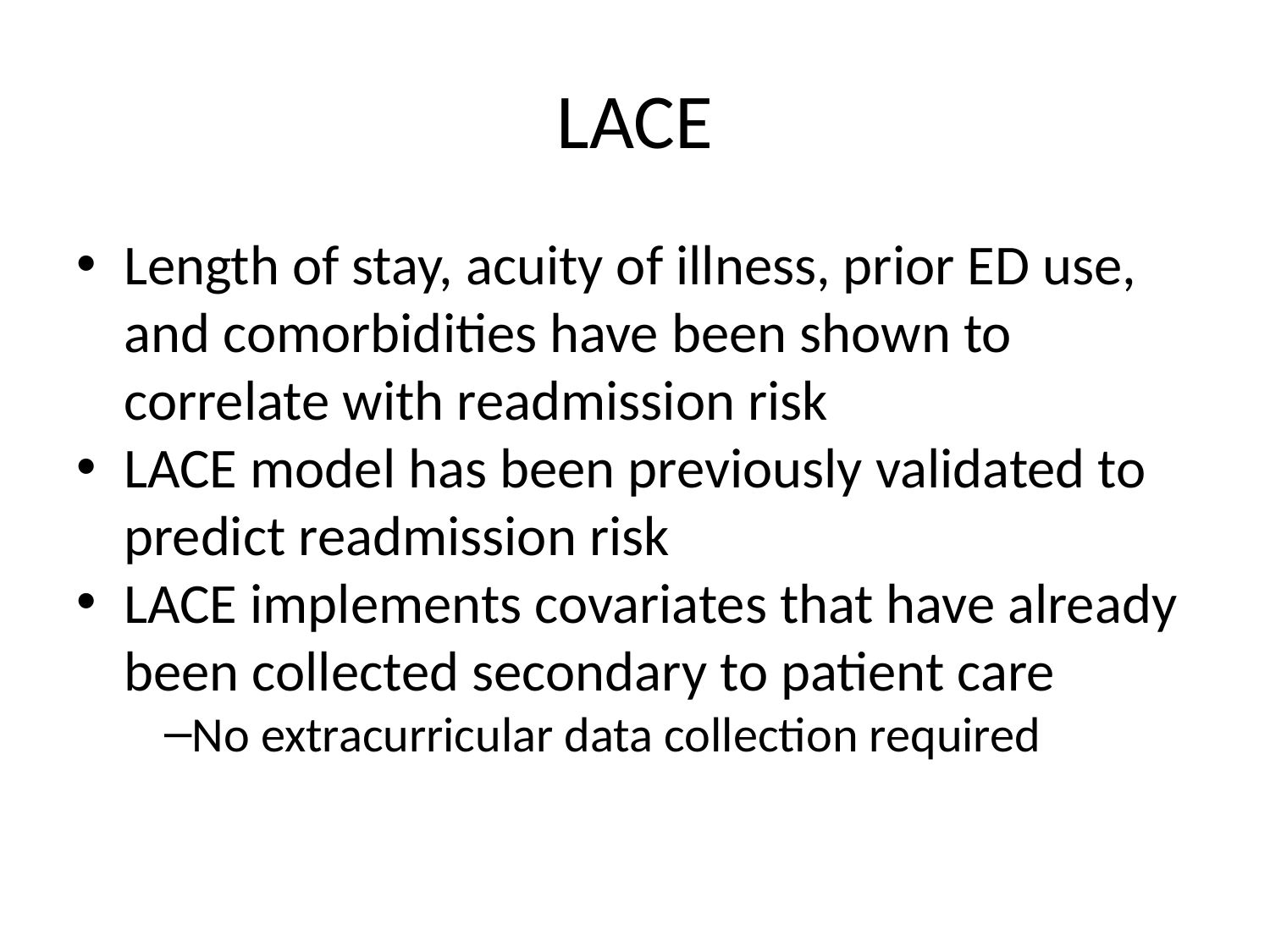

# LACE
Length of stay, acuity of illness, prior ED use, and comorbidities have been shown to correlate with readmission risk
LACE model has been previously validated to predict readmission risk
LACE implements covariates that have already been collected secondary to patient care
No extracurricular data collection required